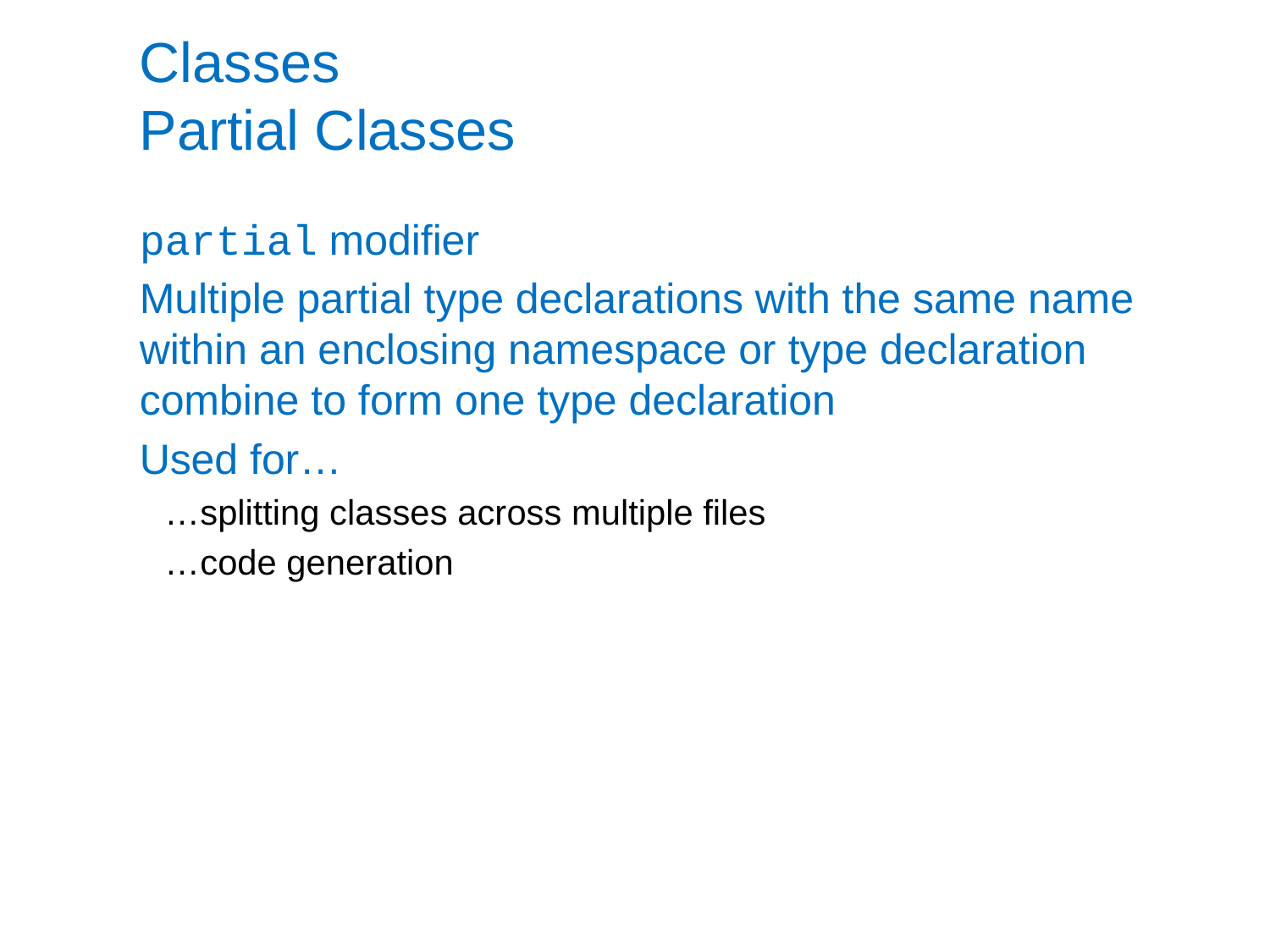

# Classes Partial Classes
partial modifier
Multiple partial type declarations with the same name within an enclosing namespace or type declaration combine to form one type declaration
Used for…
…splitting classes across multiple files
…code generation